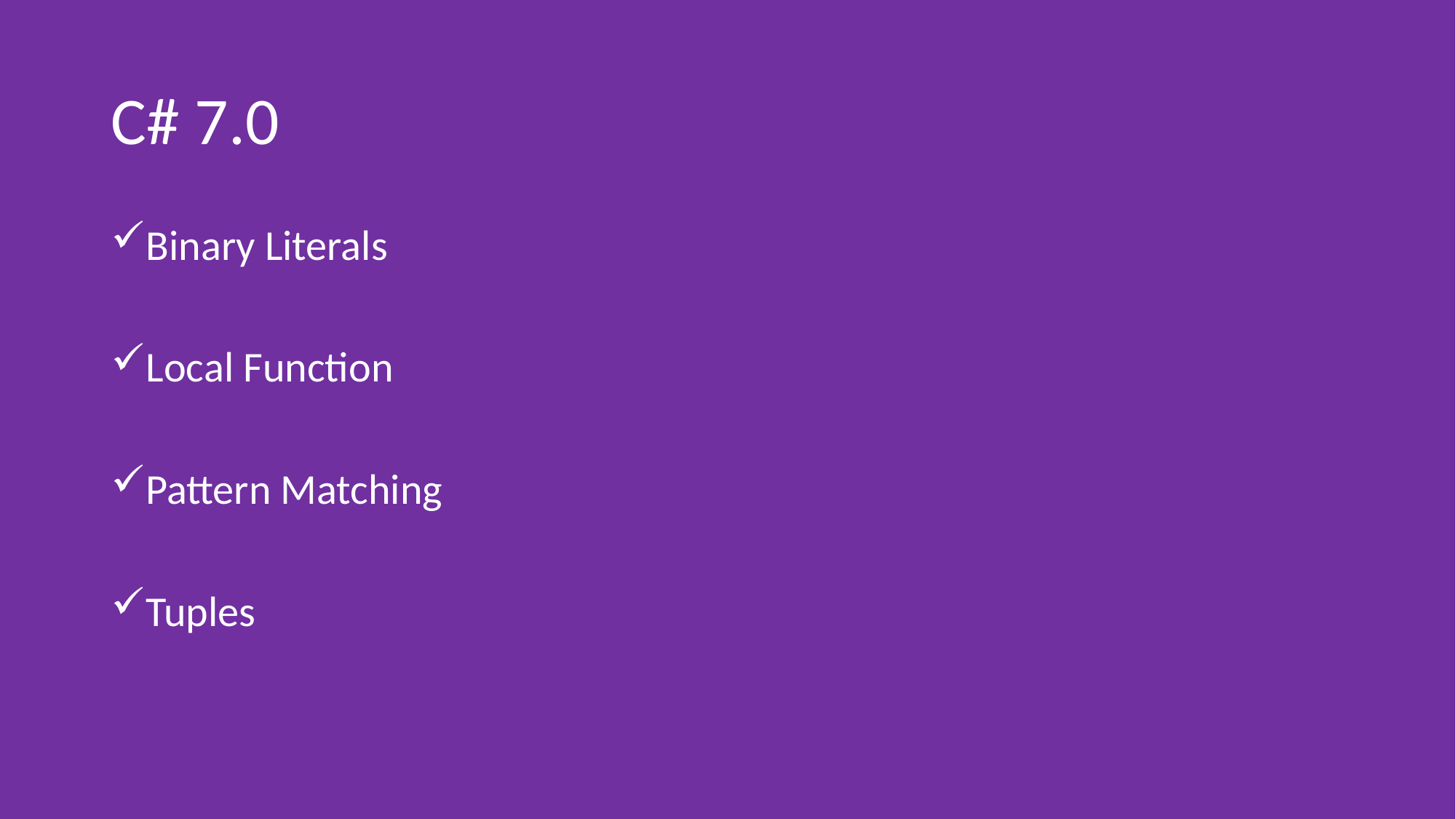

# C# 7.0
Binary Literals

Local Function

Pattern Matching

Tuples